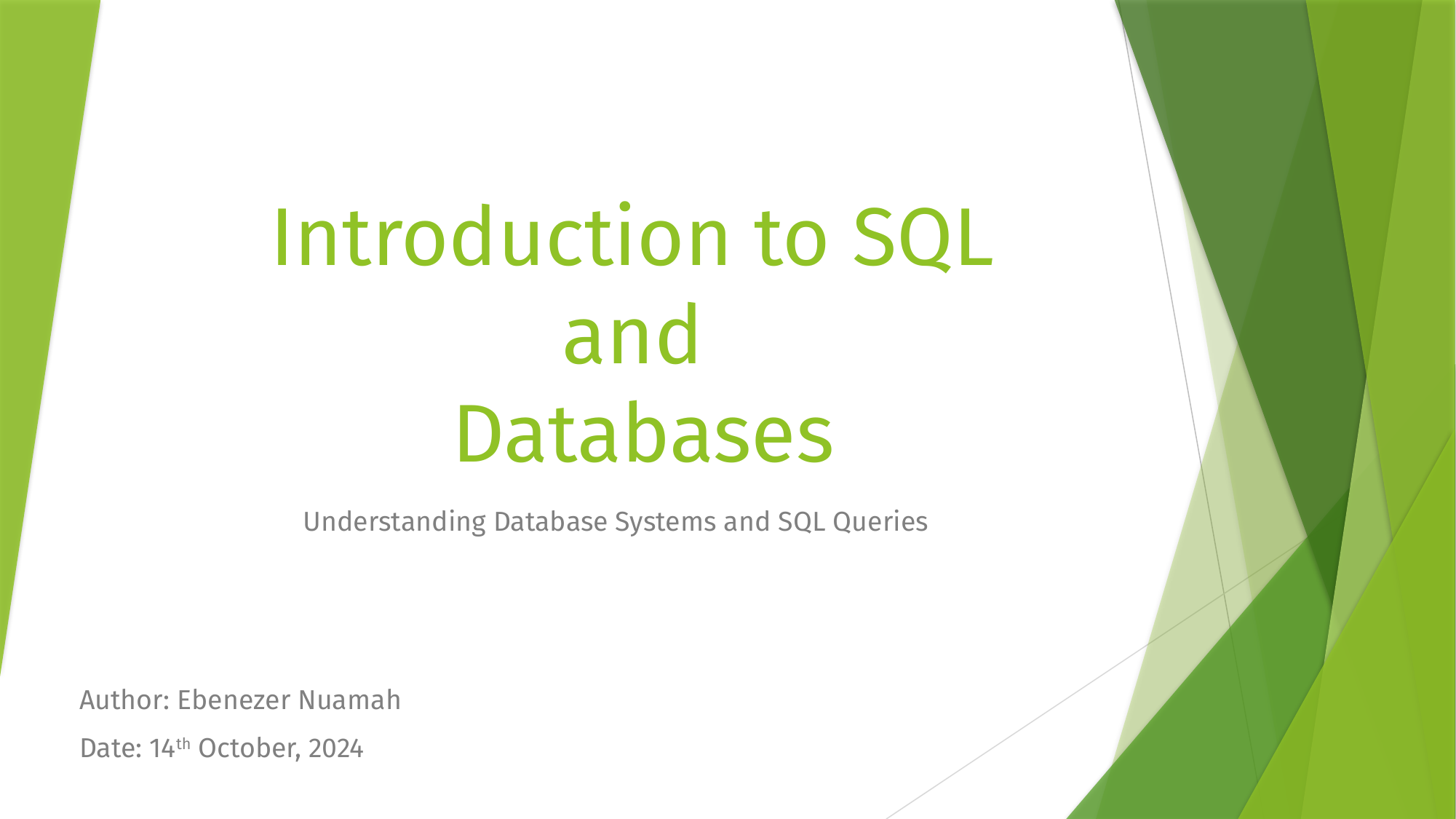

# Introduction to SQL and Databases
Understanding Database Systems and SQL Queries
Author: Ebenezer Nuamah
Date: 14th October, 2024